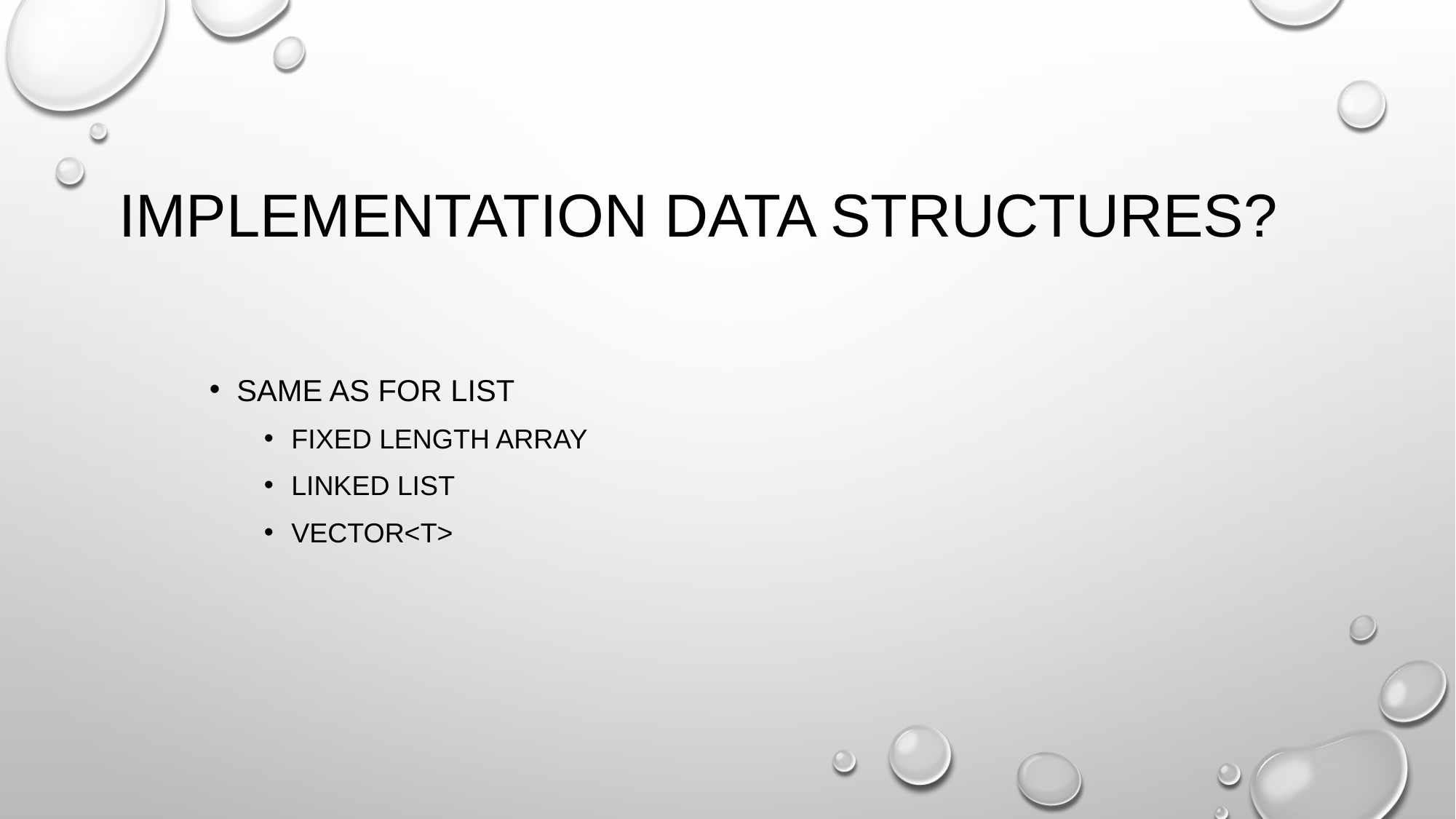

# Implementation data structures?
Same as for list
Fixed length array
Linked list
Vector<t>